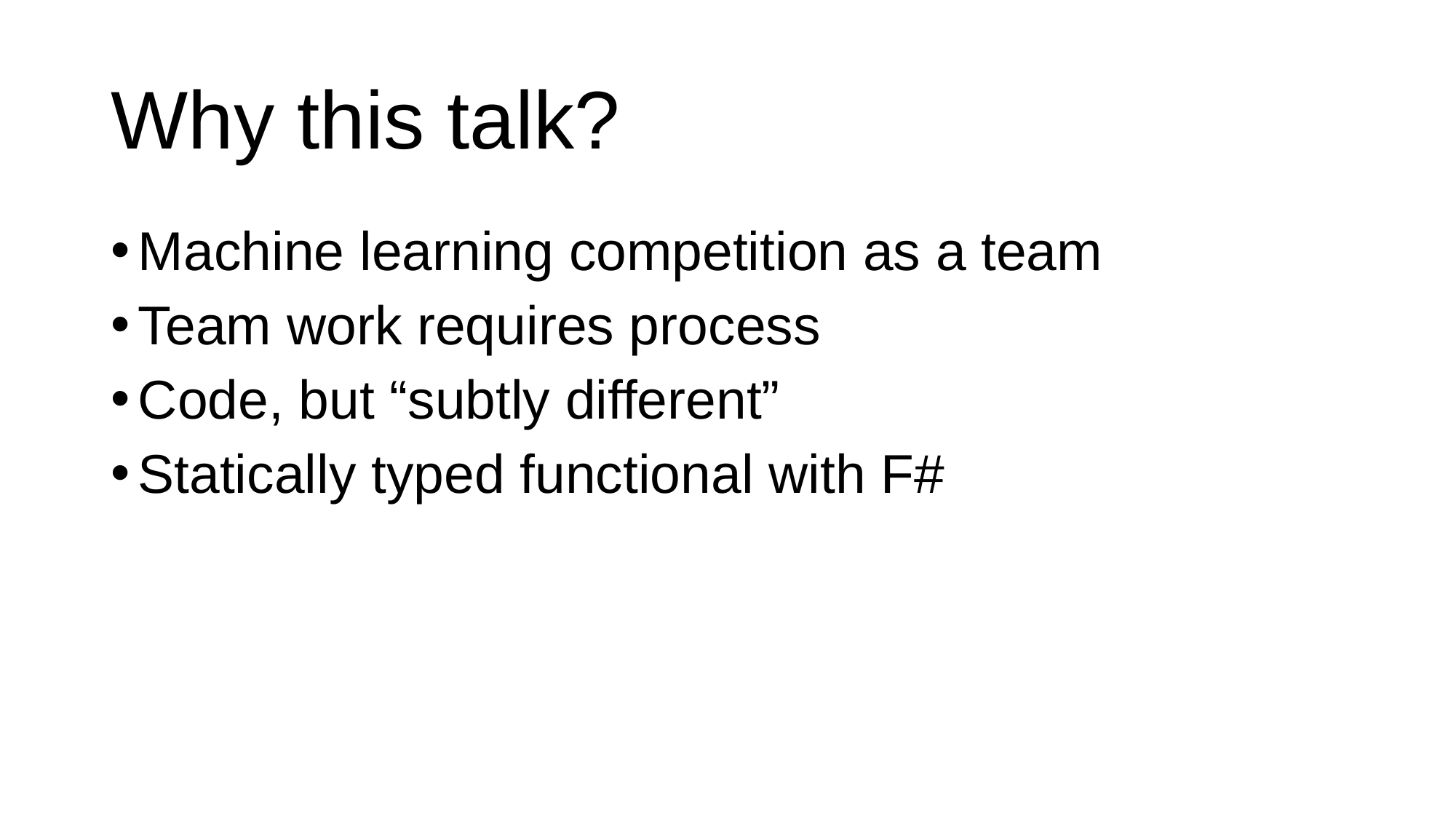

# Why this talk?
Machine learning competition as a team
Team work requires process
Code, but “subtly different”
Statically typed functional with F#